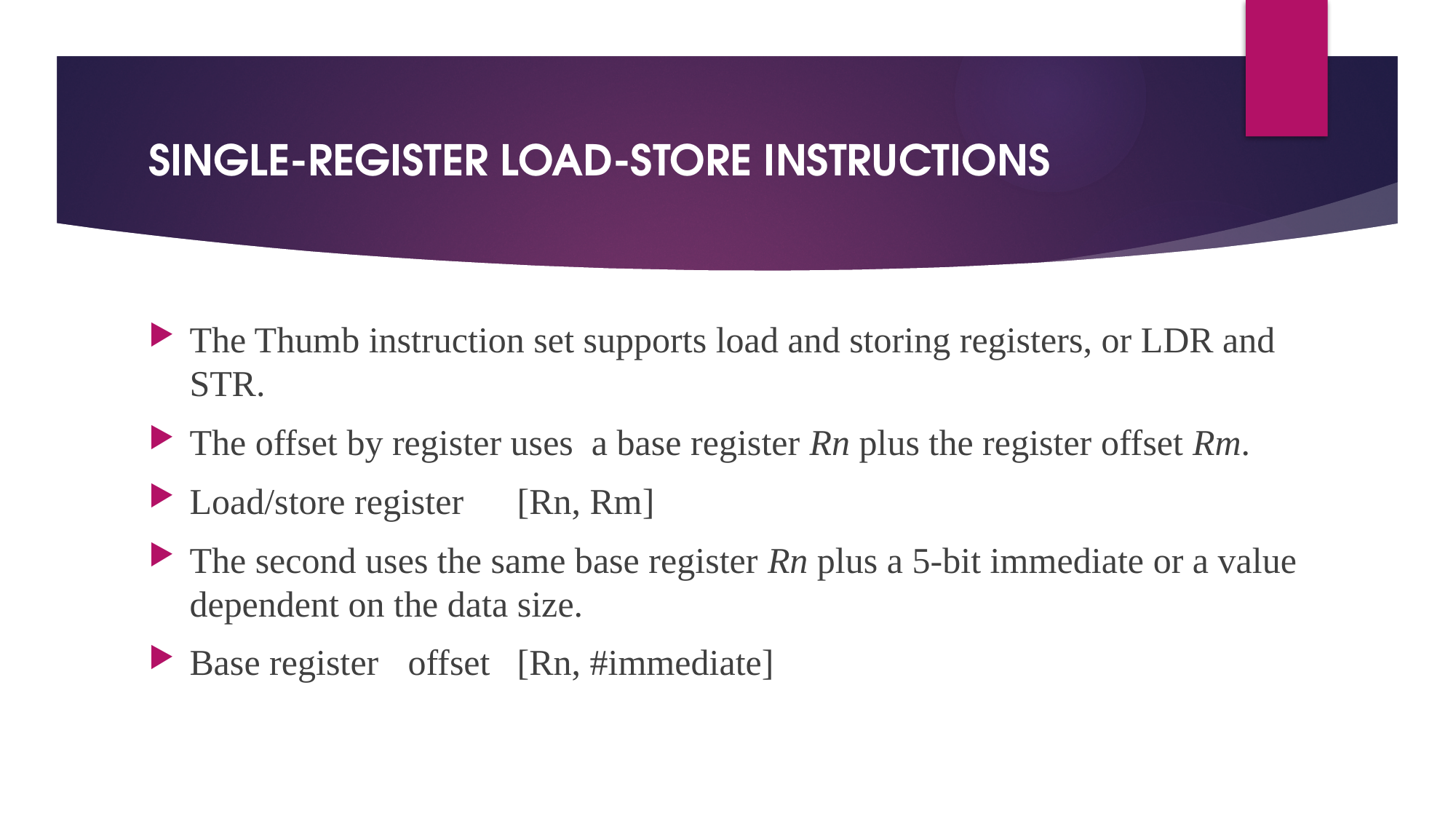

# Single-Register Load-Store Instructions
The Thumb instruction set supports load and storing registers, or LDR and STR.
The offset by register uses  a base register Rn plus the register offset Rm.
Load/store register	[Rn, Rm]
The second uses the same base register Rn plus a 5-bit immediate or a value dependent on the data size.
Base register	offset	[Rn, #immediate]